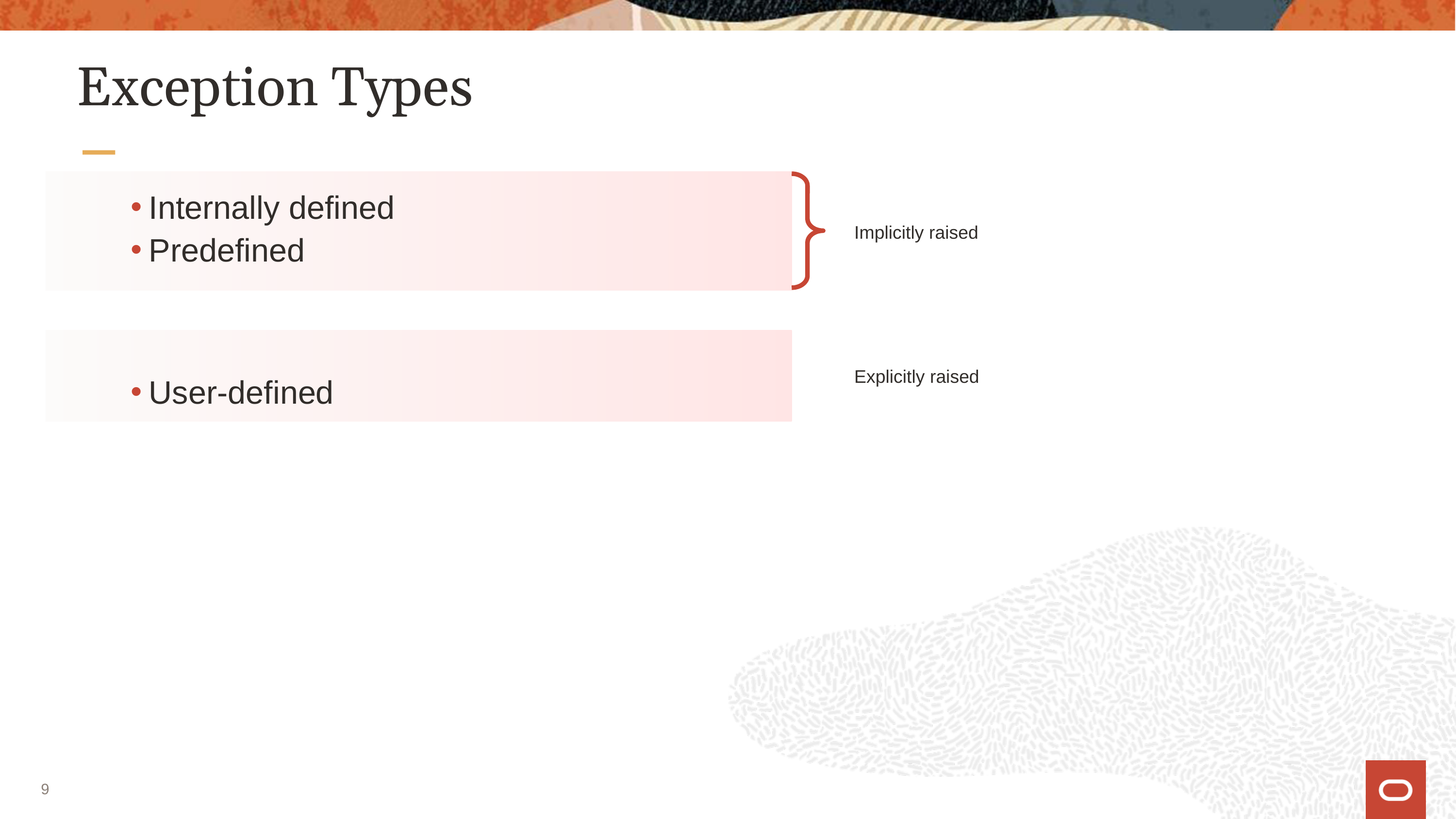

# Exception Types

Internally defined
Predefined

User-defined
Implicitly raised
Explicitly raised